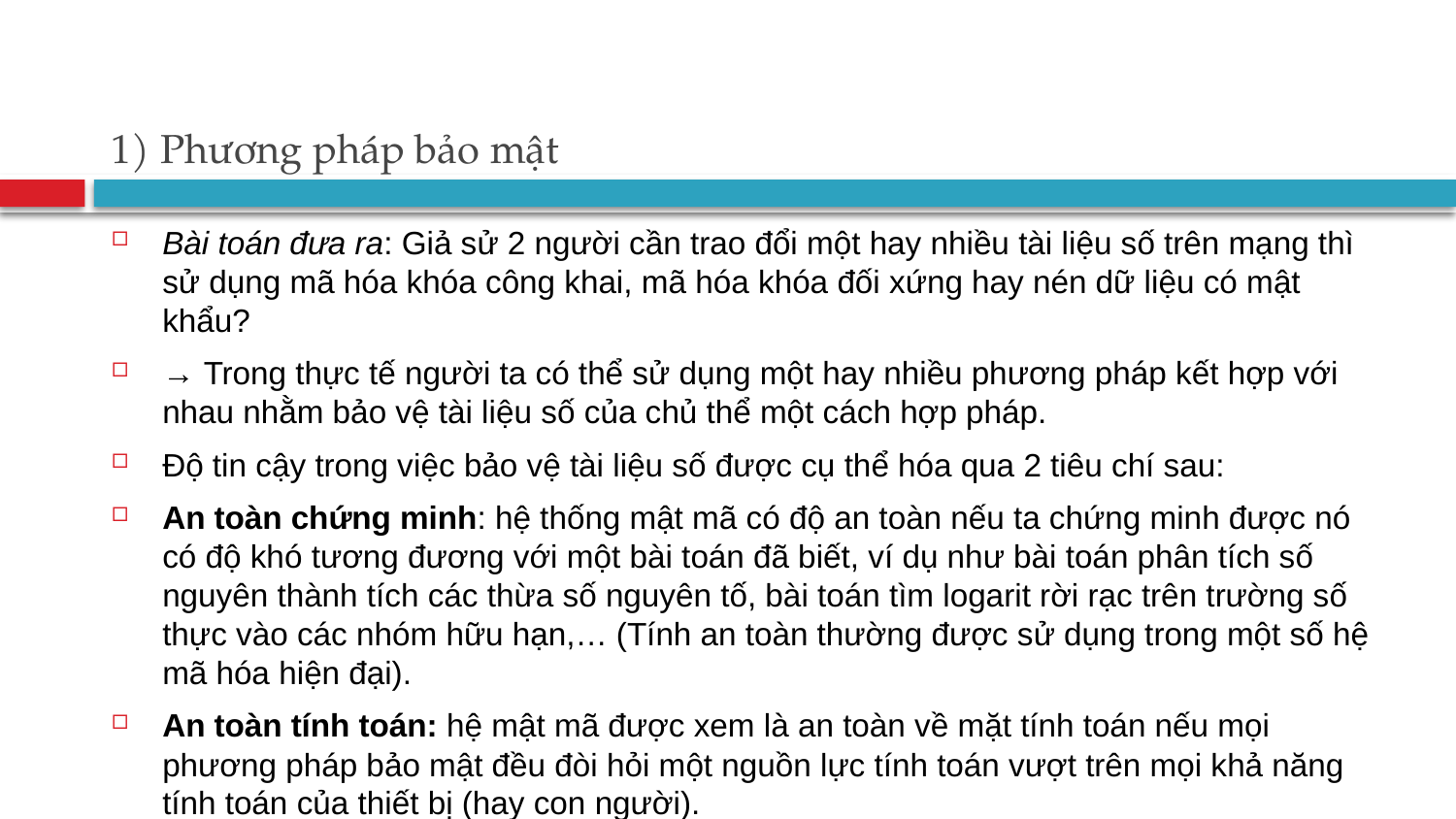

# 1) Phương pháp bảo mật
Bài toán đưa ra: Giả sử 2 người cần trao đổi một hay nhiều tài liệu số trên mạng thì sử dụng mã hóa khóa công khai, mã hóa khóa đối xứng hay nén dữ liệu có mật khẩu?
→ Trong thực tế người ta có thể sử dụng một hay nhiều phương pháp kết hợp với nhau nhằm bảo vệ tài liệu số của chủ thể một cách hợp pháp.
Độ tin cậy trong việc bảo vệ tài liệu số được cụ thể hóa qua 2 tiêu chí sau:
An toàn chứng minh: hệ thống mật mã có độ an toàn nếu ta chứng minh được nó có độ khó tương đương với một bài toán đã biết, ví dụ như bài toán phân tích số nguyên thành tích các thừa số nguyên tố, bài toán tìm logarit rời rạc trên trường số thực vào các nhóm hữu hạn,… (Tính an toàn thường được sử dụng trong một số hệ mã hóa hiện đại).
An toàn tính toán: hệ mật mã được xem là an toàn về mặt tính toán nếu mọi phương pháp bảo mật đều đòi hỏi một nguồn lực tính toán vượt trên mọi khả năng tính toán của thiết bị (hay con người).